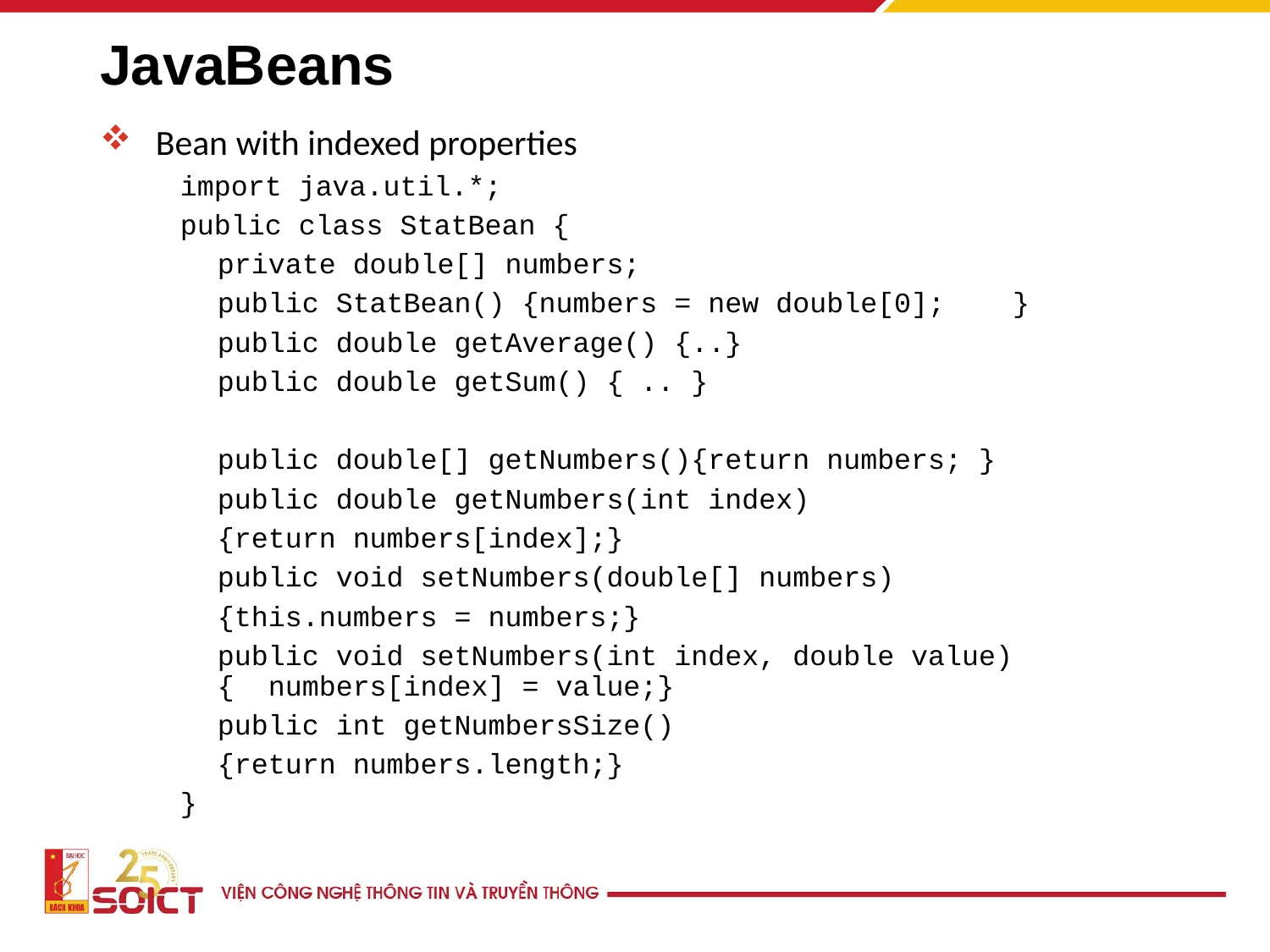

# JavaBeans
Bean with indexed properties
import java.util.*;
public class StatBean {
	private double[] numbers;
	public StatBean() {numbers = new double[0];    }
	public double getAverage() {..}
	public double getSum() { .. }

	public double[] getNumbers(){return numbers; }
	public double getNumbers(int index)
	{return numbers[index];}
	public void setNumbers(double[] numbers)
	{this.numbers = numbers;}
	public void setNumbers(int index, double value) {  numbers[index] = value;}
	public int getNumbersSize()
	{return numbers.length;}
}